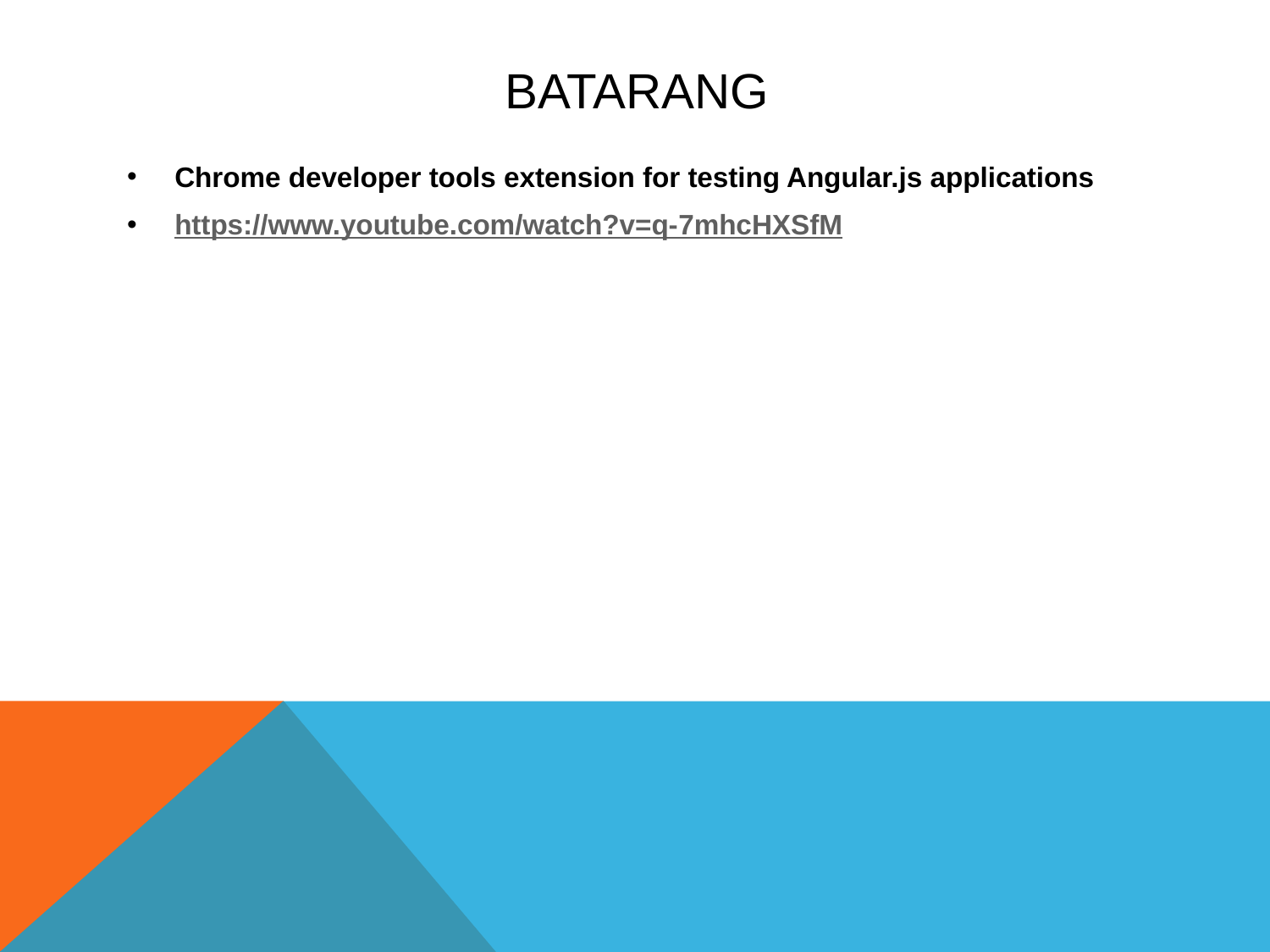

# Batarang
Chrome developer tools extension for testing Angular.js applications
https://www.youtube.com/watch?v=q-7mhcHXSfM